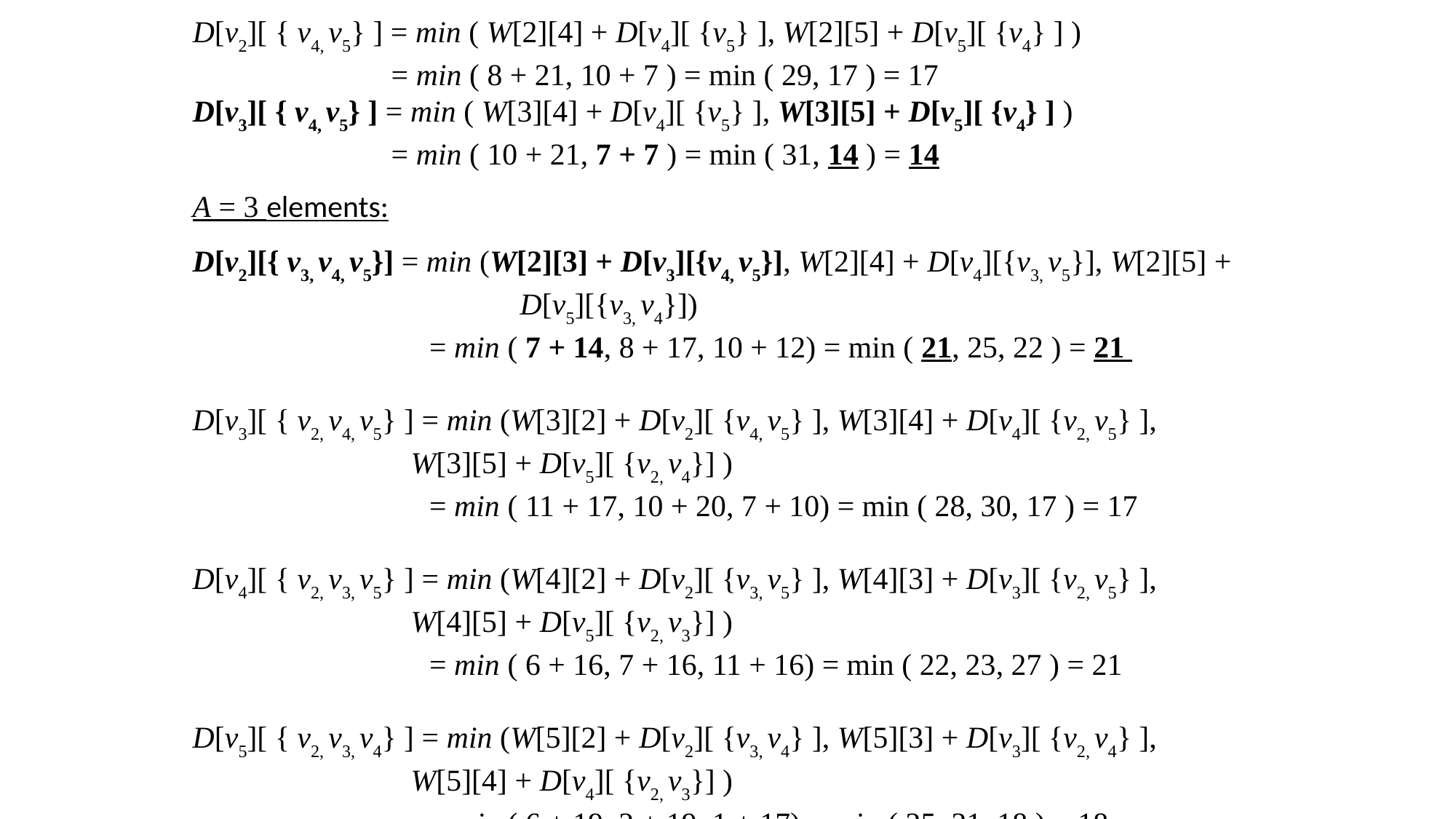

D[v2][ { v4, v5} ] = min ( W[2][4] + D[v4][ {v5} ], W[2][5] + D[v5][ {v4} ] )
                          = min ( 8 + 21, 10 + 7 ) = min ( 29, 17 ) = 17
D[v3][ { v4, v5} ] = min ( W[3][4] + D[v4][ {v5} ], W[3][5] + D[v5][ {v4} ] )
                          = min ( 10 + 21, 7 + 7 ) = min ( 31, 14 ) = 14

A = 3 elements:

D[v2][{ v3, v4, v5}] = min (W[2][3] + D[v3][{v4, v5}], W[2][4] + D[v4][{v3, v5}], W[2][5] + 			D[v5][{v3, v4}])
                               = min ( 7 + 14, 8 + 17, 10 + 12) = min ( 21, 25, 22 ) = 21

D[v3][ { v2, v4, v5} ] = min (W[3][2] + D[v2][ {v4, v5} ], W[3][4] + D[v4][ {v2, v5} ], 			W[3][5] + D[v5][ {v2, v4}] )
                               = min ( 11 + 17, 10 + 20, 7 + 10) = min ( 28, 30, 17 ) = 17

D[v4][ { v2, v3, v5} ] = min (W[4][2] + D[v2][ {v3, v5} ], W[4][3] + D[v3][ {v2, v5} ], 			W[4][5] + D[v5][ {v2, v3}] )
                               = min ( 6 + 16, 7 + 16, 11 + 16) = min ( 22, 23, 27 ) = 21

D[v5][ { v2, v3, v4} ] = min (W[5][2] + D[v2][ {v3, v4} ], W[5][3] + D[v3][ {v2, v4} ], 			W[5][4] + D[v4][ {v2, v3}] )
                               = min ( 6 + 19, 2 + 19, 1 + 17) = min ( 25, 21, 18 ) = 18